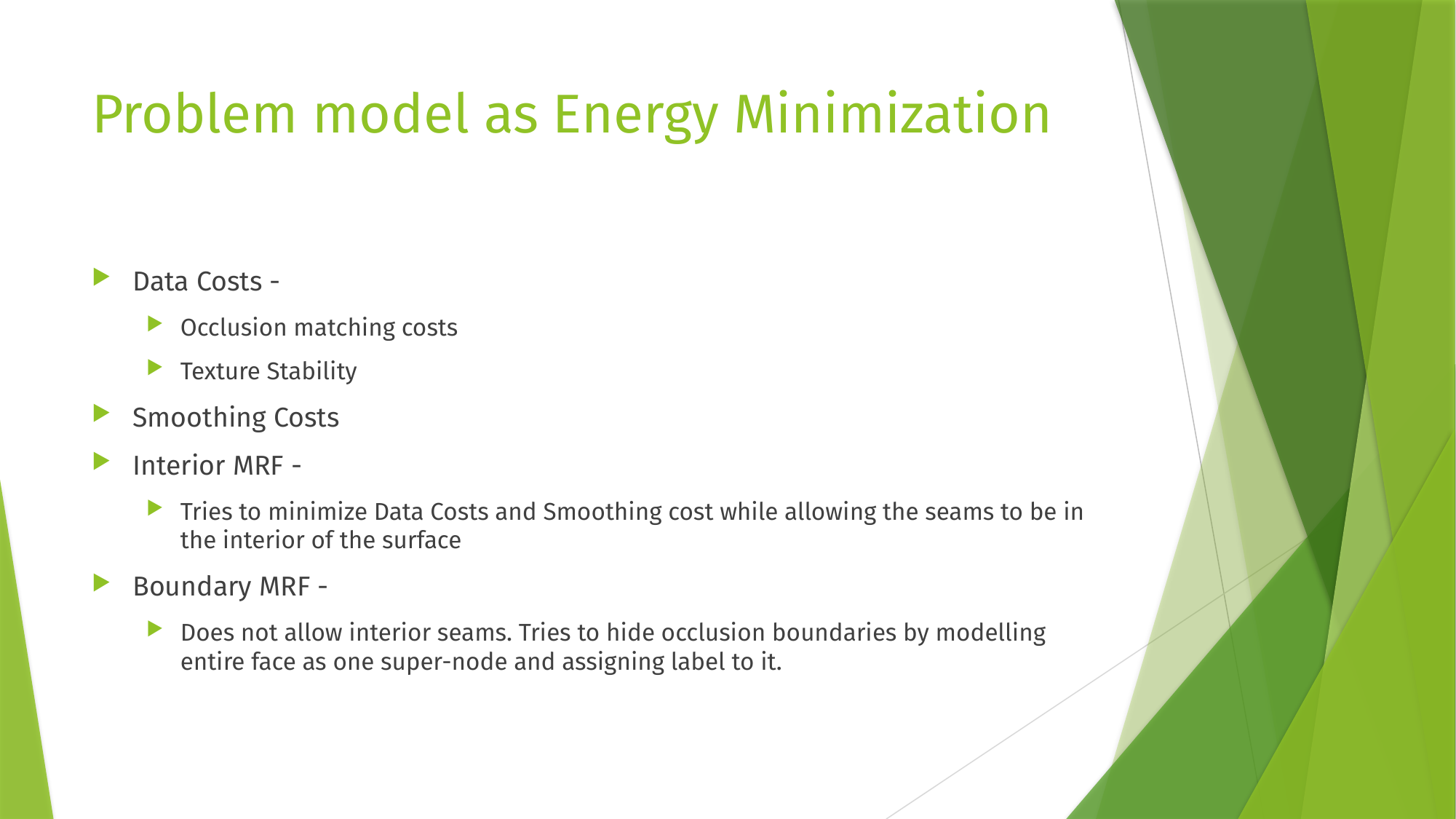

# Problem model as Energy Minimization
Data Costs -
Occlusion matching costs
Texture Stability
Smoothing Costs
Interior MRF -
Tries to minimize Data Costs and Smoothing cost while allowing the seams to be in the interior of the surface
Boundary MRF -
Does not allow interior seams. Tries to hide occlusion boundaries by modelling entire face as one super-node and assigning label to it.